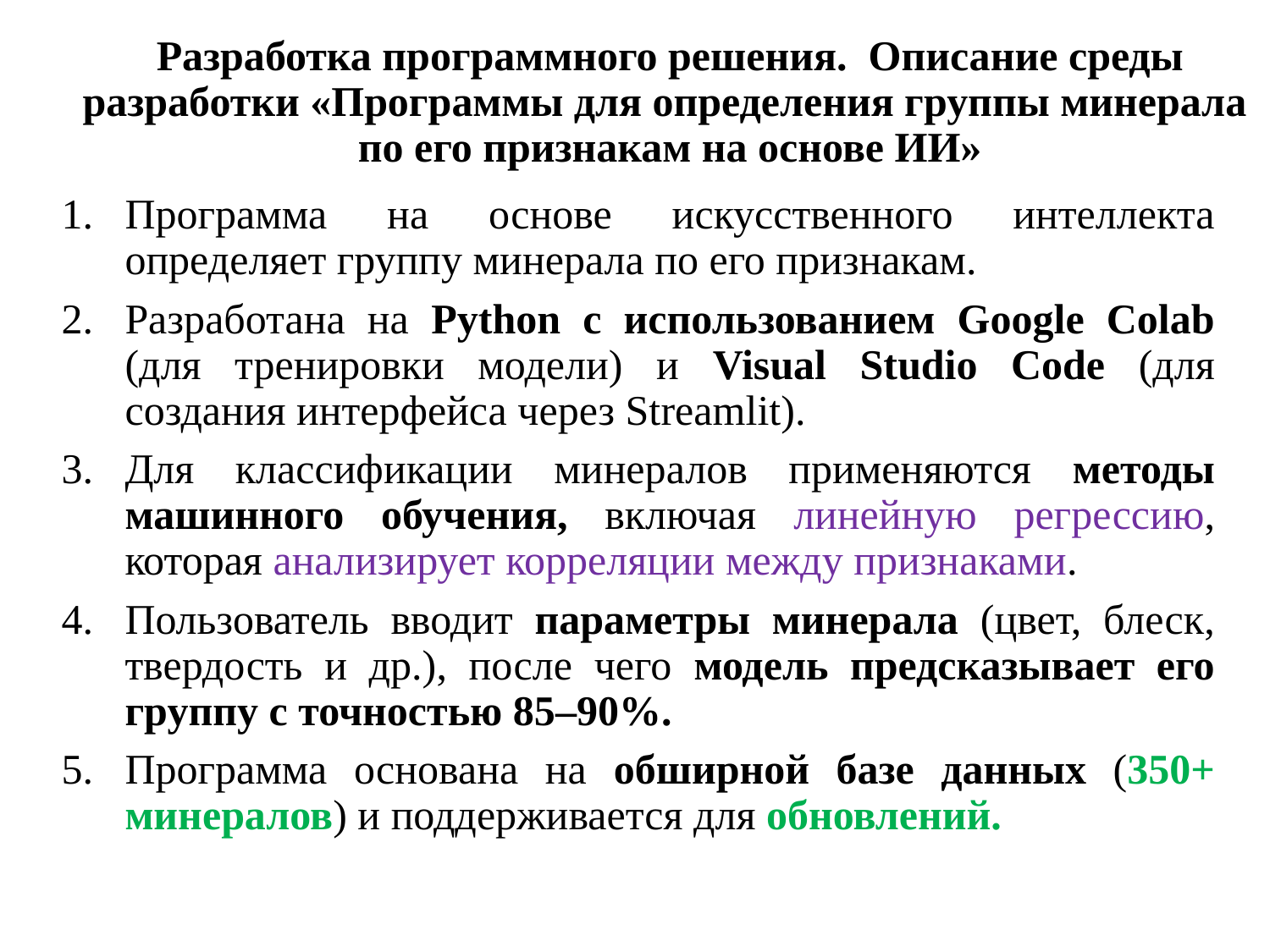

# Разработка программного решения.  Описание среды разработки «Программы для определения группы минерала по его признакам на основе ИИ»
Программа на основе искусственного интеллекта определяет группу минерала по его признакам.
Разработана на Python с использованием Google Colab (для тренировки модели) и Visual Studio Code (для создания интерфейса через Streamlit).
Для классификации минералов применяются методы машинного обучения, включая линейную регрессию, которая анализирует корреляции между признаками.
Пользователь вводит параметры минерала (цвет, блеск, твердость и др.), после чего модель предсказывает его группу с точностью 85–90%.
Программа основана на обширной базе данных (350+ минералов) и поддерживается для обновлений.